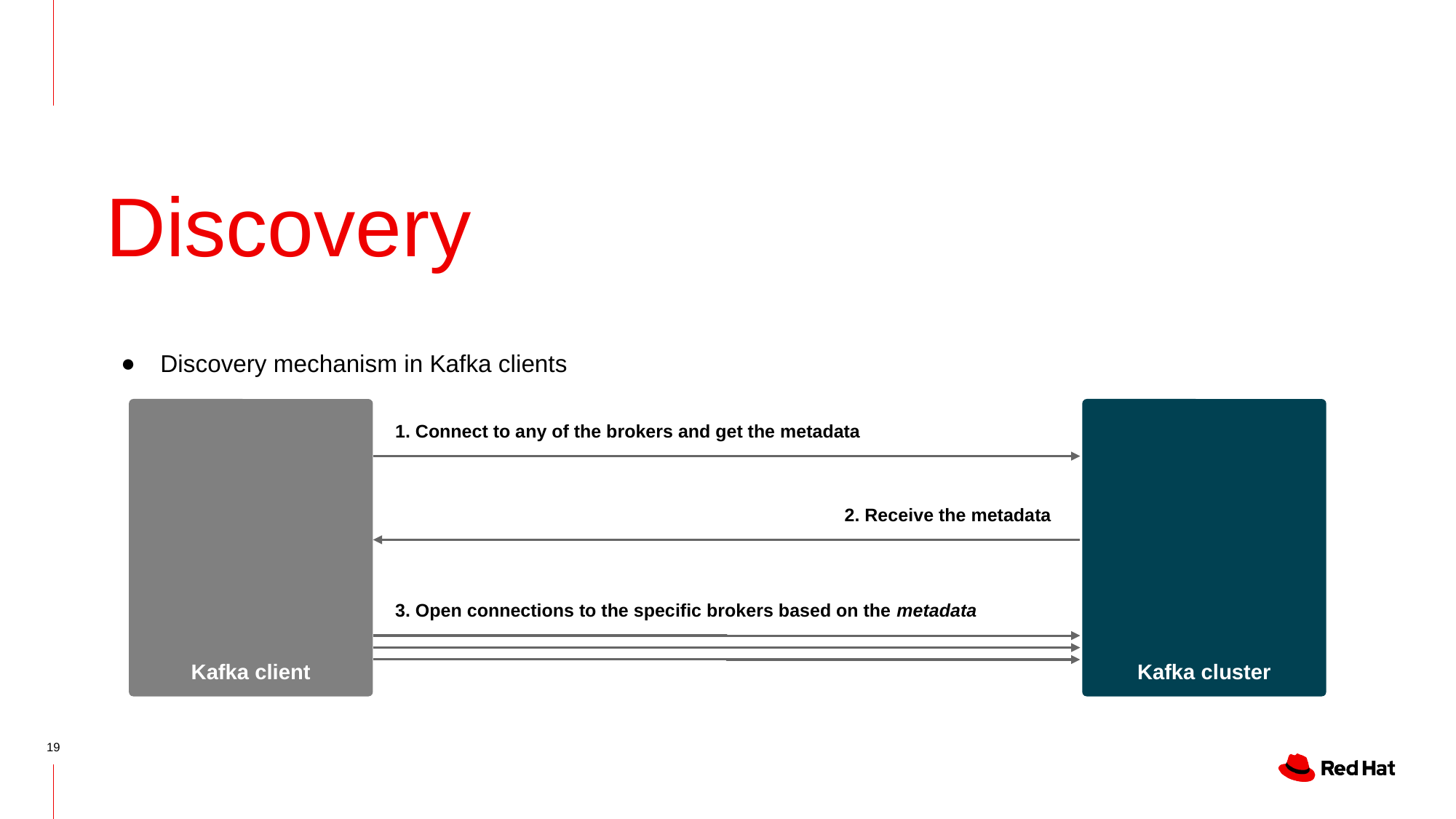

# Discovery
Discovery mechanism in Kafka clients
Kafka client
Kafka cluster
1. Connect to any of the brokers and get the metadata
2. Receive the metadata
3. Open connections to the specific brokers based on the metadata
19